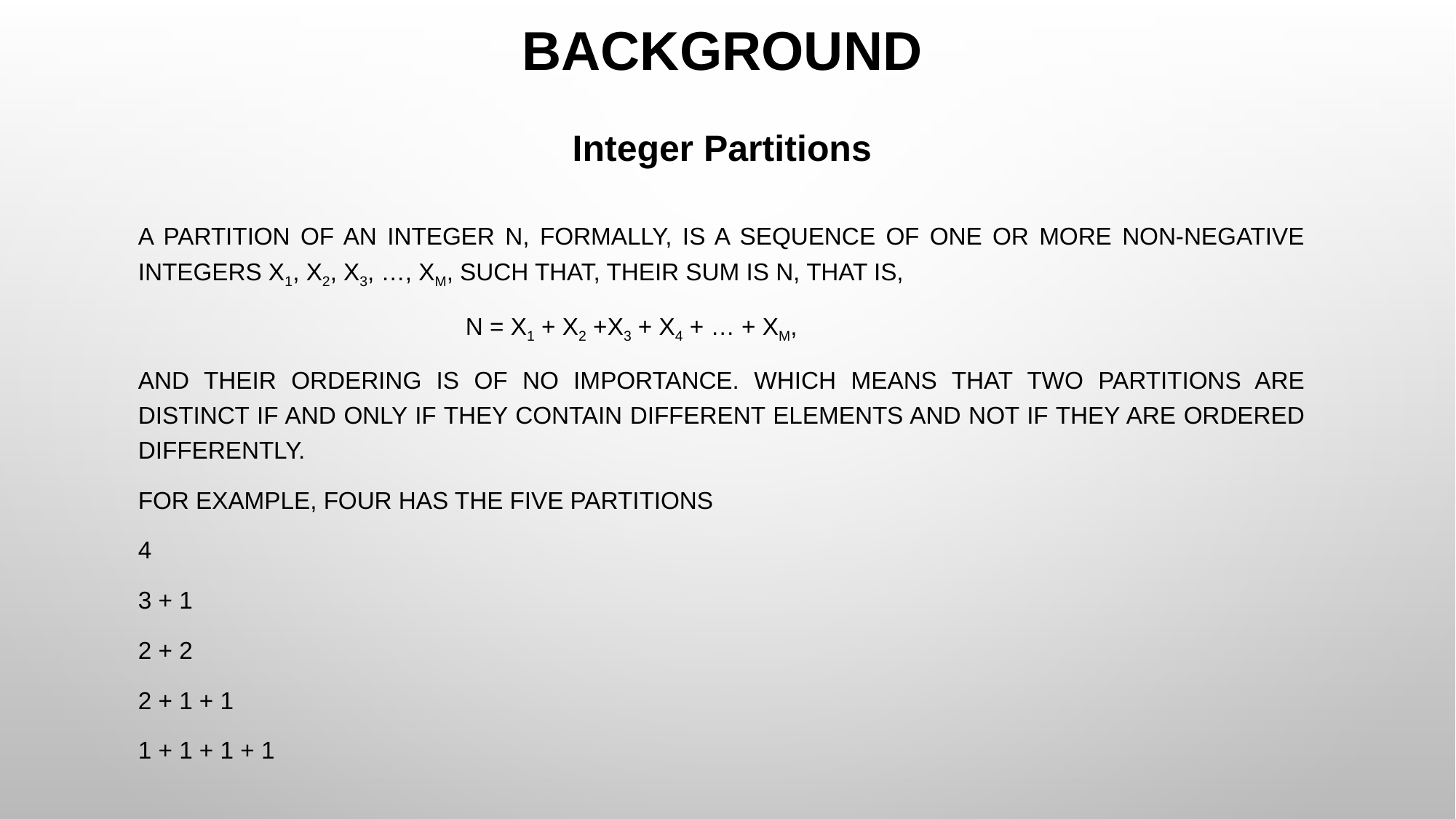

# Background
Integer Partitions
A partition of an integer n, formally, is a sequence of one or more non-negative integers x1, x2, x3, …, xm, such that, their sum is n, that is,
			n = x1 + x2 +x3 + x4 + … + xm,
and their ordering is of no importance. Which means that two partitions are distinct if and only if they contain different elements and not if they are ordered differently.
For example, four has the five partitions
4
3 + 1
2 + 2
2 + 1 + 1
1 + 1 + 1 + 1